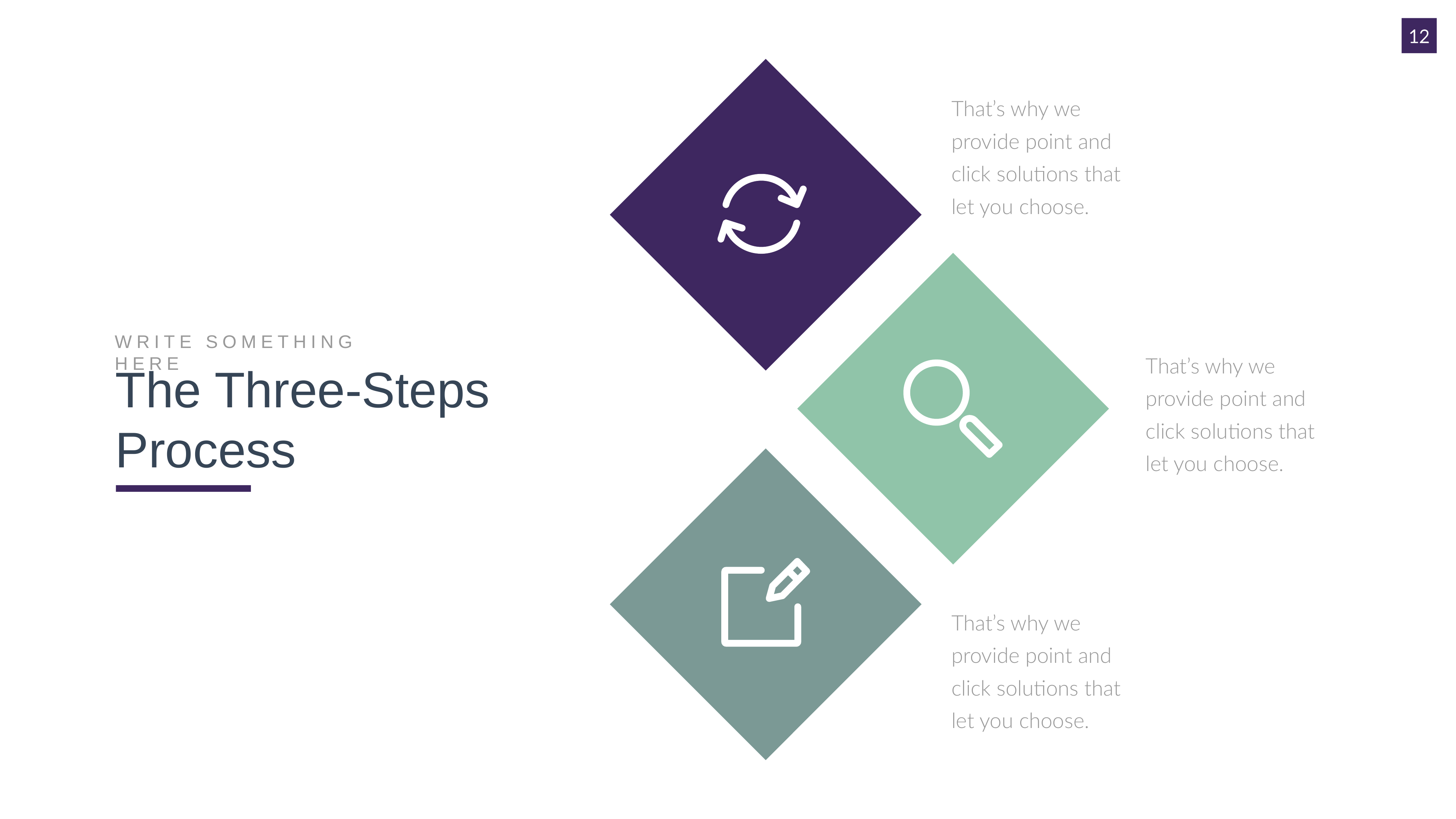

That’s why we provide point and click solutions that let you choose.

WRITE SOMETHING HERE
The Three-Steps Process

That’s why we provide point and click solutions that let you choose.
That’s why we provide point and click solutions that let you choose.